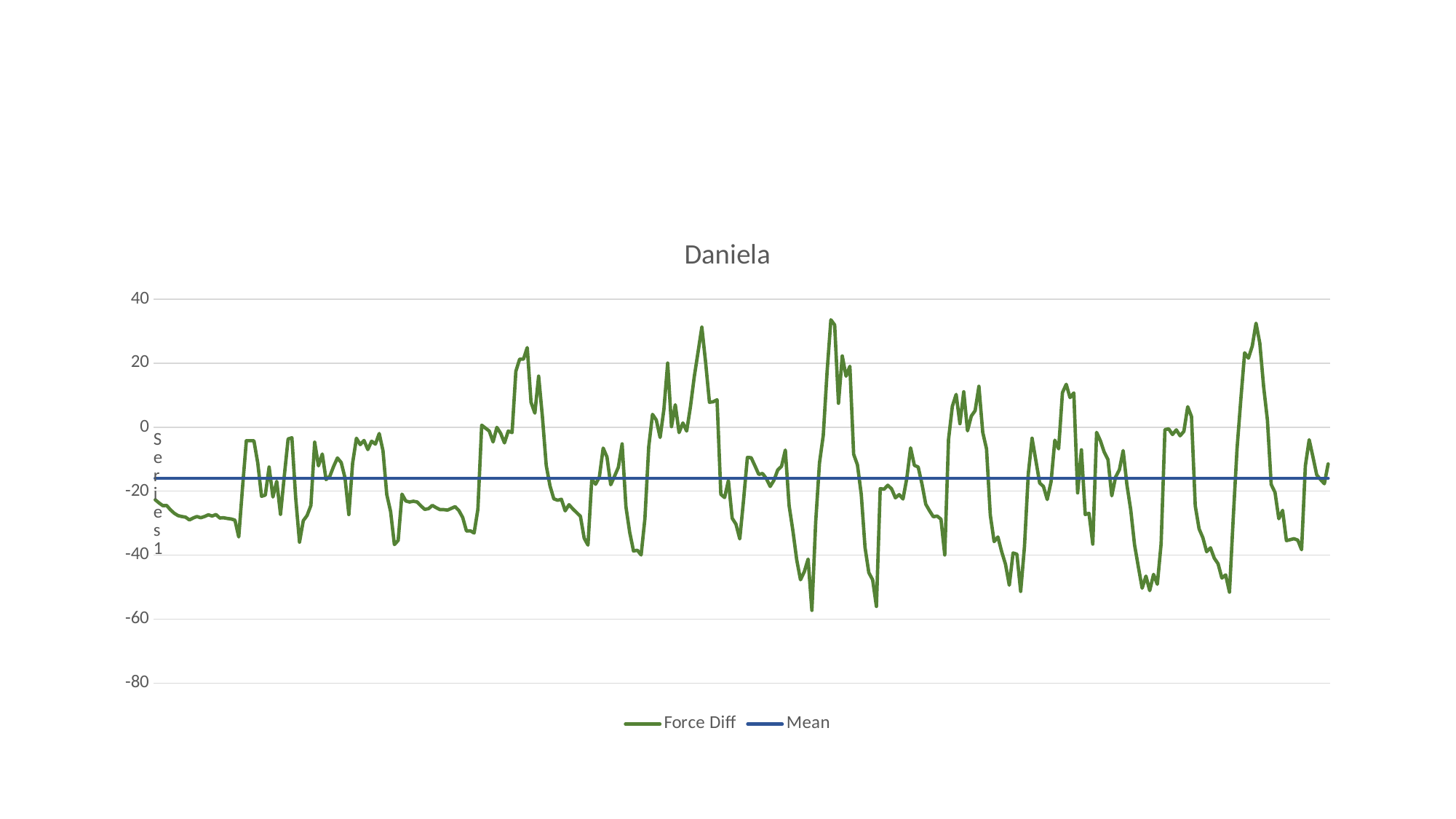

### Chart: Daniela

| Category | Force Diff | Mean |
|---|---|---|
|  | -22.701357466063996 | -16.004732069006284 |
|  | -23.683257918551988 | -16.0047320690063 |
|  | -24.538461538461036 | -16.0047320690063 |
|  | -24.47115384615398 | -16.0047320690063 |
|  | -25.8125 | -16.0047320690064 |
|  | -26.889423076924004 | -16.0047320690064 |
|  | -27.641025641025976 | -16.0047320690064 |
|  | -27.917948717949002 | -16.0047320690064 |
|  | -28.125 | -16.0047320690064 |
|  | -29.0 | -16.0047320690064 |
|  | -28.384615384615017 | -16.0047320690065 |
|  | -27.92307692307702 | -16.0047320690065 |
|  | -28.307692307692037 | -16.0047320690065 |
|  | -27.923076923076962 | -16.0047320690065 |
|  | -27.38461538461496 | -16.0047320690065 |
|  | -27.769230769229978 | -16.0047320690066 |
|  | -27.30769230769198 | -16.0047320690066 |
|  | -28.384615384615017 | -16.0047320690066 |
|  | -28.30769230769198 | -16.0047320690066 |
|  | -28.53846153846098 | -16.0047320690066 |
|  | -28.692307692306997 | -16.0047320690066 |
|  | -29.076923076924004 | -16.0047320690067 |
|  | -34.30769230769198 | -16.0047320690067 |
|  | -18.84615384615398 | -16.0047320690067 |
|  | -4.230769230769965 | -16.0047320690067 |
|  | -4.230769230768999 | -16.0047320690067 |
|  | -4.230769230768999 | -16.0047320690067 |
|  | -11.153846153846018 | -16.0047320690068 |
|  | -21.61538461538504 | -16.0047320690068 |
|  | -21.230769230769 | -16.0047320690068 |
|  | -12.461538461539021 | -16.0047320690068 |
|  | -21.84615384615398 | -16.0047320690068 |
|  | -16.92307692307702 | -16.0047320690069 |
|  | -27.230769230769 | -16.0047320690069 |
|  | -15.230769230768999 | -16.0047320690069 |
|  | -3.6923076923080203 | -16.0047320690069 |
|  | -3.307692307693003 | -16.0047320690069 |
|  | -22.076923076923038 | -16.0047320690069 |
|  | -35.92307692307696 | -16.004732069007 |
|  | -29.230769230769 | -16.004732069007 |
|  | -27.615384615384983 | -16.004732069007 |
|  | -24.461538461537998 | -16.004732069007 |
|  | -4.692307692306997 | -16.004732069007 |
|  | -12.076923076923038 | -16.004732069007 |
|  | -8.38461538461496 | -16.0047320690071 |
|  | -16.384615384615017 | -16.0047320690071 |
|  | -15.307692307693003 | -16.0047320690071 |
|  | -12.230769230768999 | -16.0047320690071 |
|  | -9.615384615384016 | -16.0047320690071 |
|  | -11.07692307692298 | -16.0047320690072 |
|  | -15.923076923076962 | -16.0047320690072 |
|  | -27.30769230769198 | -16.0047320690072 |
|  | -11.230769230768999 | -16.0047320690072 |
|  | -3.461538461537998 | -16.0047320690072 |
|  | -5.461538461537998 | -16.0047320690072 |
|  | -4.153846153846018 | -16.0047320690073 |
|  | -7.0 | -16.0047320690073 |
|  | -4.384615384615017 | -16.0047320690073 |
|  | -5.30769230769198 | -16.0047320690073 |
|  | -2.0 | -16.0047320690073 |
|  | -7.384615384615017 | -16.0047320690073 |
|  | -21.07692307692298 | -16.0047320690074 |
|  | -26.384615384615017 | -16.0047320690074 |
|  | -36.69230769230802 | -16.0047320690074 |
|  | -35.384615384615984 | -16.0047320690074 |
|  | -20.92307692307702 | -16.0047320690074 |
|  | -23.07692307692298 | -16.0047320690075 |
|  | -23.384615384615984 | -16.0047320690075 |
|  | -23.15384615384596 | -16.0047320690075 |
|  | -23.38461538461496 | -16.0047320690075 |
|  | -24.615384615384983 | -16.0047320690075 |
|  | -25.69230769230802 | -16.0047320690075 |
|  | -25.461538461537998 | -16.0047320690076 |
|  | -24.461538461538964 | -16.0047320690076 |
|  | -25.153846153846985 | -16.0047320690076 |
|  | -25.769230769231 | -16.0047320690076 |
|  | -25.769230769231 | -16.0047320690076 |
|  | -25.923076923075996 | -16.0047320690077 |
|  | -25.384615384615984 | -16.0047320690077 |
|  | -24.84615384615404 | -16.0047320690077 |
|  | -26.076923076923038 | -16.0047320690077 |
|  | -28.230769230770022 | -16.0047320690077 |
|  | -32.461538461538 | -16.0047320690077 |
|  | -32.38461538461502 | -16.0047320690078 |
|  | -33.07692307692298 | -16.0047320690078 |
|  | -25.69230769230802 | -16.0047320690078 |
|  | 0.6153846153849827 | -16.0047320690078 |
|  | -0.3076923076920366 | -16.0047320690078 |
|  | -1.230769230768999 | -16.0047320690078 |
|  | -4.615384615384983 | -16.0047320690079 |
|  | -0.07692307692303757 | -16.0047320690079 |
|  | -1.9230769230769624 | -16.0047320690079 |
|  | -4.923076923077019 | -16.0047320690079 |
|  | -1.230769230768999 | -16.0047320690079 |
|  | -1.692307692306997 | -16.004732069008 |
|  | 17.46153846153902 | -16.004732069008 |
|  | 21.230769230769 | -16.004732069008 |
|  | 21.230769230770022 | -16.004732069008 |
|  | 24.84615384615398 | -16.004732069008 |
|  | 7.769230769231001 | -16.004732069008 |
|  | 4.384615384615017 | -16.0047320690081 |
|  | 15.923076923076962 | -16.0047320690081 |
|  | 3.230769230768999 | -16.0047320690081 |
|  | -12.0 | -16.0047320690081 |
|  | -18.384615384615017 | -16.0047320690081 |
|  | -22.384615384615017 | -16.0047320690081 |
|  | -22.84615384615404 | -16.0047320690082 |
|  | -22.538461538462002 | -16.0047320690082 |
|  | -26.15384615384596 | -16.0047320690082 |
|  | -24.230769230769 | -16.0047320690082 |
|  | -25.538461538461036 | -16.0047320690082 |
|  | -26.69230769230802 | -16.0047320690083 |
|  | -27.84615384615398 | -16.0047320690083 |
|  | -34.69230769230796 | -16.0047320690083 |
|  | -36.84615384615398 | -16.0047320690083 |
|  | -16.230769230769 | -16.0047320690083 |
|  | -17.84615384615398 | -16.0047320690083 |
|  | -15.615384615384983 | -16.0047320690084 |
|  | -6.538461538462002 | -16.0047320690084 |
|  | -9.30769230769198 | -16.0047320690084 |
|  | -18.0 | -16.0047320690084 |
|  | -15.30769230769198 | -16.0047320690084 |
|  | -12.538461538461036 | -16.0047320690085 |
|  | -5.230769230768999 | -16.0047320690085 |
|  | -24.92307692307702 | -16.0047320690085 |
|  | -32.92307692307696 | -16.0047320690085 |
|  | -38.69230769230802 | -16.0047320690085 |
|  | -38.46153846153902 | -16.0047320690085 |
|  | -39.92307692307702 | -16.0047320690086 |
|  | -28.615384615384983 | -16.0047320690086 |
|  | -6.1538461538459615 | -16.0047320690086 |
|  | 4.0 | -16.0047320690086 |
|  | 2.230769230768999 | -16.0047320690086 |
|  | -3.230769230768999 | -16.0047320690086 |
|  | 5.538461538462002 | -16.0047320690087 |
|  | 20.0 | -16.0047320690087 |
|  | 0.15384615384698463 | -16.0047320690087 |
|  | 7.0 | -16.0047320690087 |
|  | -1.692307692306997 | -16.0047320690087 |
|  | 1.3076923076919797 | -16.0047320690088 |
|  | -1.2307692307700222 | -16.0047320690088 |
|  | 6.3846153846149605 | -16.0047320690088 |
|  | 15.769230769231001 | -16.0047320690088 |
|  | 23.461538461537998 | -16.0047320690088 |
|  | 31.230769230769 | -16.0047320690088 |
|  | 20.07692307692298 | -16.0047320690089 |
|  | 7.769230769231001 | -16.0047320690089 |
|  | 7.923076923076962 | -16.0047320690089 |
|  | 8.538461538460979 | -16.0047320690089 |
|  | -21.0 | -16.0047320690089 |
|  | -22.0 | -16.0047320690089 |
|  | -16.692307692306997 | -16.004732069009 |
|  | -28.461538461537998 | -16.004732069009 |
|  | -30.30769230769198 | -16.004732069009 |
|  | -34.92307692307696 | -16.004732069009 |
|  | -22.769230769231 | -16.004732069009 |
|  | -9.461538461537998 | -16.0047320690091 |
|  | -9.538461538460979 | -16.0047320690091 |
|  | -12.07692307692298 | -16.0047320690091 |
|  | -14.769230769231001 | -16.0047320690091 |
|  | -14.461538461539021 | -16.0047320690091 |
|  | -16.07692307692298 | -16.0047320690091 |
|  | -18.538461538462002 | -16.0047320690092 |
|  | -16.615384615384016 | -16.0047320690092 |
|  | -13.384615384615984 | -16.0047320690092 |
|  | -12.230769230770022 | -16.0047320690092 |
|  | -7.153846153846985 | -16.0047320690092 |
|  | -24.538461538462002 | -16.0047320690093 |
|  | -32.46153846153902 | -16.0047320690093 |
|  | -41.46153846153902 | -16.0047320690093 |
|  | -47.69230769230802 | -16.0047320690093 |
|  | -45.15384615384602 | -16.0047320690093 |
|  | -41.230769230769 | -16.0047320690093 |
|  | -57.230769230769965 | -16.0047320690094 |
|  | -29.538461538461036 | -16.0047320690094 |
|  | -11.153846153846985 | -16.0047320690094 |
|  | -2.5384615384609788 | -16.0047320690094 |
|  | 17.30769230769198 | -16.0047320690094 |
|  | 33.538461538462 | -16.0047320690094 |
|  | 31.923076923075996 | -16.0047320690095 |
|  | 7.461538461539021 | -16.0047320690095 |
|  | 22.230769230769 | -16.0047320690095 |
|  | 15.923076923076962 | -16.0047320690095 |
|  | 19.0 | -16.0047320690095 |
|  | -8.461538461539021 | -16.0047320690096 |
|  | -11.769230769231001 | -16.0047320690096 |
|  | -21.0 | -16.0047320690096 |
|  | -37.61538461538498 | -16.0047320690096 |
|  | -45.461538461538 | -16.0047320690096 |
|  | -47.69230769230802 | -16.0047320690096 |
|  | -56.0 | -16.0047320690097 |
|  | -19.230769230769965 | -16.0047320690097 |
|  | -19.384615384615017 | -16.0047320690097 |
|  | -18.15384615384596 | -16.0047320690097 |
|  | -19.307692307693003 | -16.0047320690097 |
|  | -22.07692307692298 | -16.0047320690097 |
|  | -21.07692307692298 | -16.0047320690098 |
|  | -22.46153846153902 | -16.0047320690098 |
|  | -16.0 | -16.0047320690098 |
|  | -6.461538461537998 | -16.0047320690098 |
|  | -11.92307692307702 | -16.0047320690098 |
|  | -12.461538461539021 | -16.0047320690099 |
|  | -17.769230769231 | -16.0047320690099 |
|  | -24.07692307692298 | -16.0047320690099 |
|  | -26.15384615384602 | -16.0047320690099 |
|  | -28.0 | -16.0047320690099 |
|  | -27.769230769231 | -16.0047320690099 |
|  | -28.77472527472503 | -16.00473206901 |
|  | -39.92307692307696 | -16.00473206901 |
|  | -3.8461538461539817 | -16.00473206901 |
|  | 6.538461538460979 | -16.00473206901 |
|  | 10.230769230768999 | -16.00473206901 |
|  | 1.0769230769229807 | -16.00473206901 |
|  | 11.04945054945 | -16.0047320690101 |
|  | -1.1538461538460183 | -16.0047320690101 |
|  | 3.4615384615389644 | -16.0047320690101 |
|  | 5.153846153846018 | -16.0047320690101 |
|  | 12.769230769230035 | -16.0047320690101 |
|  | -1.6153846153850395 | -16.0047320690102 |
|  | -6.769230769231001 | -16.0047320690102 |
|  | -27.46153846153902 | -16.0047320690102 |
|  | -35.769230769231 | -16.0047320690102 |
|  | -34.30769230769198 | -16.0047320690102 |
|  | -38.92307692307696 | -16.0047320690102 |
|  | -42.846153846153015 | -16.0047320690103 |
|  | -49.384615384615984 | -16.0047320690103 |
|  | -39.30769230769198 | -16.0047320690103 |
|  | -39.692307692307 | -16.0047320690103 |
|  | -51.30769230769198 | -16.0047320690103 |
|  | -37.38461538461502 | -16.0047320690104 |
|  | -14.61538461538504 | -16.0047320690104 |
|  | -3.461538461537998 | -16.0047320690104 |
|  | -10.384615384615984 | -16.0047320690104 |
|  | -17.461538461537998 | -16.0047320690104 |
|  | -18.53846153846098 | -16.0047320690104 |
|  | -22.615384615384983 | -16.0047320690105 |
|  | -17.07692307692298 | -16.0047320690105 |
|  | -4.076923076922981 | -16.0047320690105 |
|  | -6.769230769231001 | -16.0047320690105 |
|  | 10.769230769231001 | -16.0047320690105 |
|  | 13.384615384615984 | -16.0047320690105 |
|  | 9.230769230768999 | -16.0047320690106 |
|  | 10.692307692306997 | -16.0047320690106 |
|  | -20.538461538462002 | -16.0047320690106 |
|  | -7.076923076922981 | -16.0047320690106 |
|  | -27.30769230769198 | -16.0047320690106 |
|  | -26.923076923076962 | -16.0047320690107 |
|  | -36.538461538461036 | -16.0047320690107 |
|  | -1.6153846153849827 | -16.0047320690107 |
|  | -4.230769230768999 | -16.0047320690107 |
|  | -7.769230769231001 | -16.0047320690107 |
|  | -10.153846153846018 | -16.0047320690107 |
|  | -21.46153846153902 | -16.0047320690108 |
|  | -15.61538461538504 | -16.0047320690108 |
|  | -13.307692307692037 | -16.0047320690108 |
|  | -7.307692307693003 | -16.0047320690108 |
|  | -18.076923076923038 | -16.0047320690108 |
|  | -25.92307692307702 | -16.0047320690108 |
|  | -36.769230769230035 | -16.0047320690109 |
|  | -43.615384615384016 | -16.0047320690109 |
|  | -50.307692307693 | -16.0047320690109 |
|  | -46.53846153846098 | -16.0047320690109 |
|  | -51.07692307692298 | -16.0047320690109 |
|  | -46.0 | -16.004732069011 |
|  | -49.07692307692298 | -16.004732069011 |
|  | -36.461538461538964 | -16.004732069011 |
|  | -0.769230769231001 | -16.004732069011 |
|  | -0.538461538462002 | -16.004732069011 |
|  | -2.307692307693003 | -16.004732069011 |
|  | -0.8461538461540385 | -16.0047320690111 |
|  | -2.6923076923079634 | -16.0047320690111 |
|  | -1.307692307693003 | -16.0047320690111 |
|  | 6.384615384615017 | -16.0047320690111 |
|  | 3.307692307693003 | -16.0047320690111 |
|  | -24.615384615384016 | -16.0047320690112 |
|  | -31.769230769231 | -16.0047320690112 |
|  | -34.53846153846098 | -16.0047320690112 |
|  | -38.923076923075996 | -16.0047320690112 |
|  | -37.69230769230802 | -16.0047320690112 |
|  | -40.92307692307702 | -16.0047320690112 |
|  | -42.69230769230802 | -16.0047320690113 |
|  | -47.15384615384602 | -16.0047320690113 |
|  | -46.15384615384602 | -16.0047320690113 |
|  | -51.538461538462 | -16.0047320690113 |
|  | -28.30769230769198 | -16.0047320690113 |
|  | -6.769230769231001 | -16.0047320690113 |
|  | 8.769230769229978 | -16.0047320690114 |
|  | 23.230769230769 | -16.0047320690114 |
|  | 21.538461538462002 | -16.0047320690114 |
|  | 25.307692307693003 | -16.0047320690114 |
|  | 32.461538461538 | -16.0047320690114 |
|  | 26.230769230769 | -16.0047320690115 |
|  | 12.615384615384983 | -16.0047320690115 |
|  | 2.230769230770022 | -16.0047320690115 |
|  | -17.923076923076962 | -16.0047320690115 |
|  | -20.384615384615984 | -16.0047320690115 |
|  | -28.61538461538396 | -16.0047320690115 |
|  | -26.0 | -16.0047320690116 |
|  | -35.461538461538 | -16.0047320690116 |
|  | -35.15384615384602 | -16.0047320690116 |
|  | -34.84615384615398 | -16.0047320690116 |
|  | -35.30769230769204 | -16.0047320690116 |
|  | -38.30769230769198 | -16.0047320690116 |
|  | -12.076923076923038 | -16.0047320690117 |
|  | -3.9230769230770193 | -16.0047320690117 |
|  | -9.307692307692037 | -16.0047320690117 |
|  | -14.92307692307702 | -16.0047320690117 |
|  | -16.384615384615984 | -16.0047320690117 |
|  | -17.69230769230802 | -16.0047320690118 |
|  | -11.5 | -16.0047320690118 |